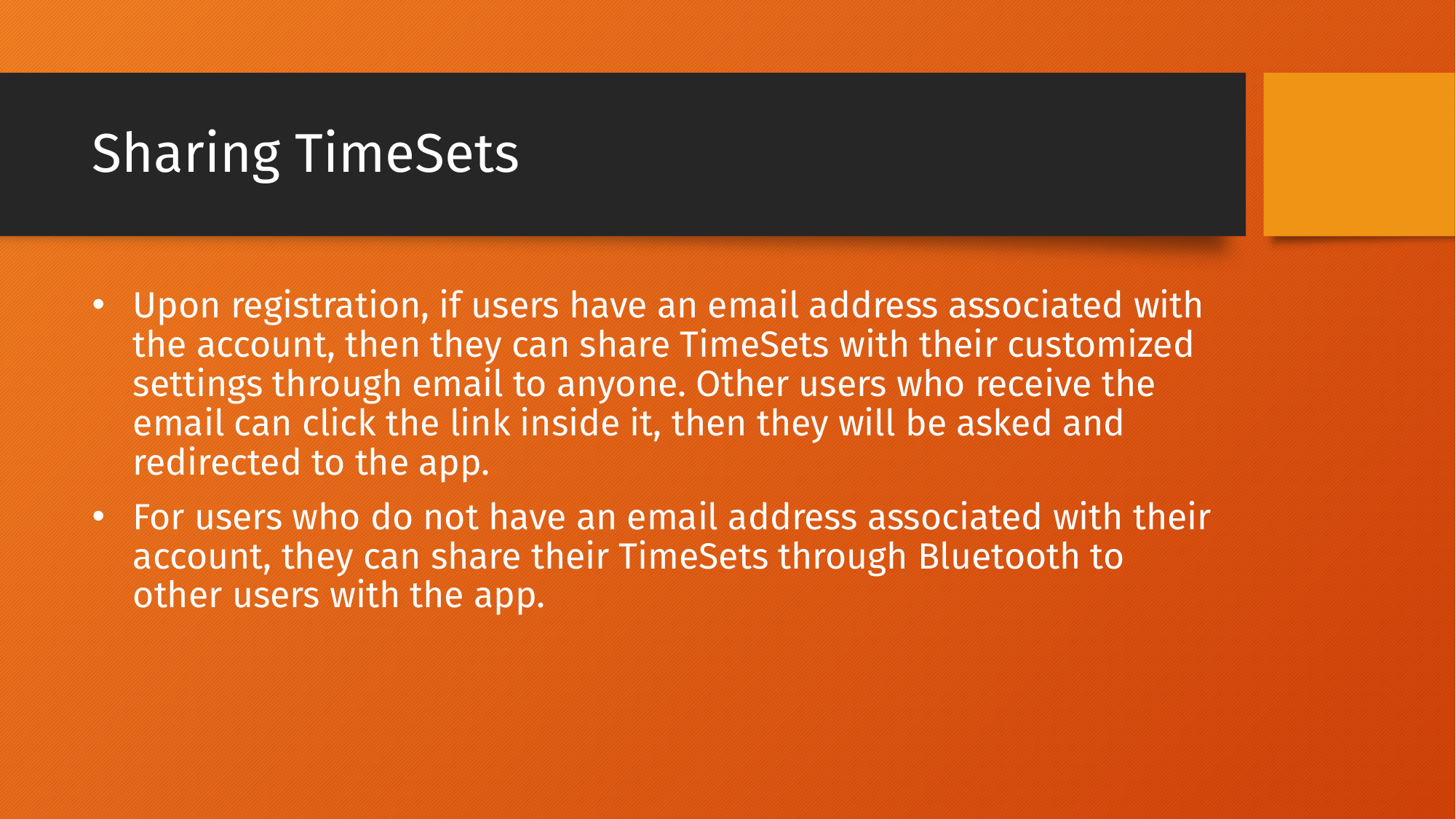

# Sharing TimeSets
Upon registration, if users have an email address associated with the account, then they can share TimeSets with their customized settings through email to anyone. Other users who receive the email can click the link inside it, then they will be asked and redirected to the app.
For users who do not have an email address associated with their account, they can share their TimeSets through Bluetooth to other users with the app.